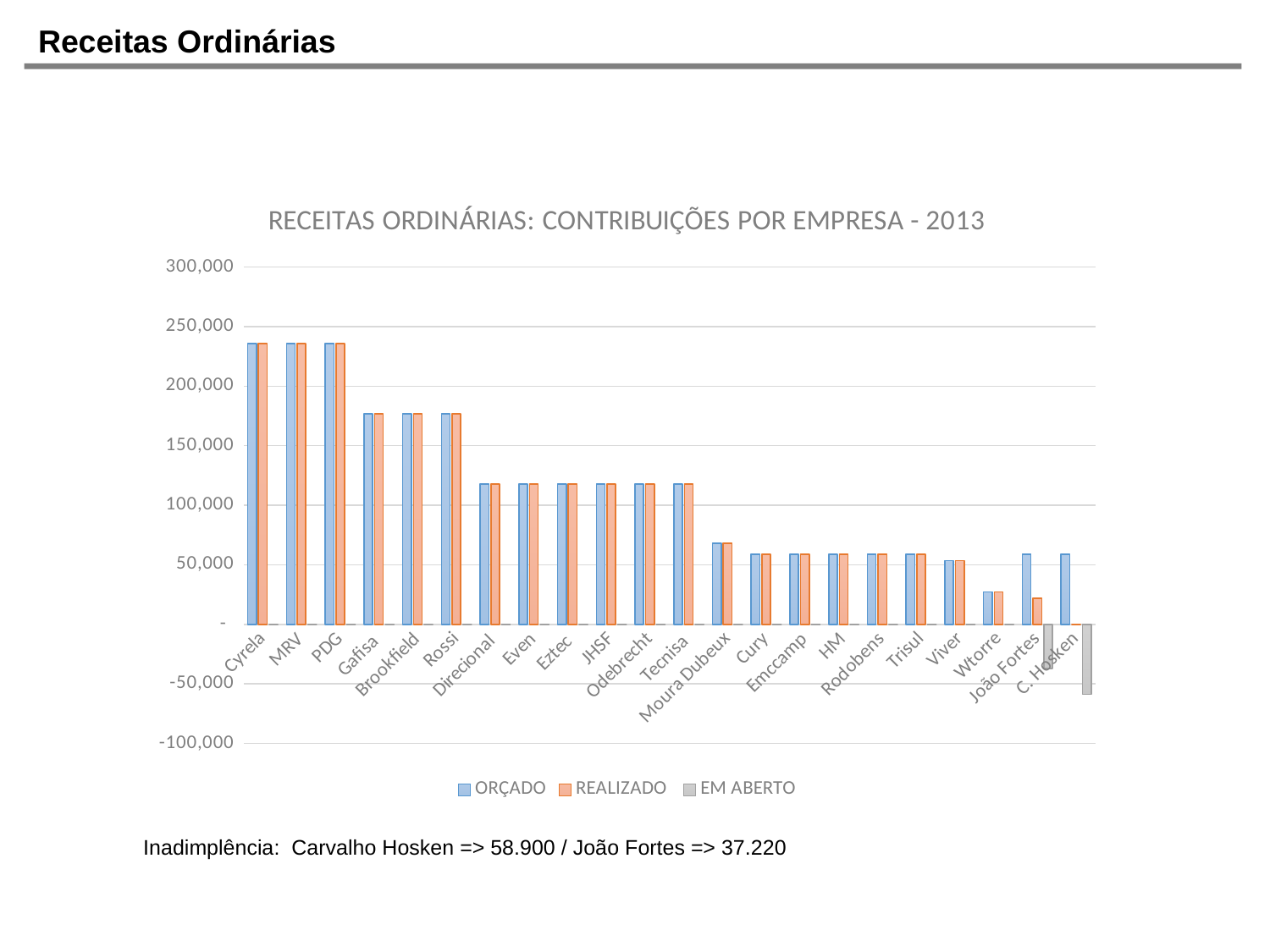

Receitas Ordinárias

### Chart: RECEITAS ORDINÁRIAS: CONTRIBUIÇÕES POR EMPRESA - 2013

| Category | ORÇADO | REALIZADO  | EM ABERTO |
|---|---|---|---|
| Cyrela | 235600.0 | 235600.0 | 0.0 |
| MRV | 235600.0 | 235600.0 | 0.0 |
| PDG | 235600.0 | 235600.0 | 0.0 |
| Gafisa  | 176732.52000000002 | 176732.52000000002 | 0.0 |
| Brookfield | 176700.0 | 176700.0 | 0.0 |
| Rossi | 176700.0 | 176700.0 | 0.0 |
| Direcional  | 117800.0 | 117800.0 | 0.0 |
| Even | 117800.0 | 117800.0 | 0.0 |
| Eztec  | 117800.0 | 117800.0 | 0.0 |
| JHSF | 117800.0 | 117800.0 | 0.0 |
| Odebrecht | 117800.0 | 117800.0 | 0.0 |
| Tecnisa  | 117800.0 | 117800.0 | 0.0 |
| Moura Dubeux | 68170.0 | 68170.0 | 0.0 |
| Cury | 58900.0 | 58900.0 | 0.0 |
| Emccamp | 58900.0 | 58900.0 | 0.0 |
| HM | 58900.0 | 58900.0 | 0.0 |
| Rodobens | 58900.0 | 58900.0 | 0.0 |
| Trisul | 58900.0 | 58900.0 | 0.0 |
| Viver | 53480.0 | 53480.0 | 0.0 |
| Wtorre | 27100.0 | 27100.0 | 0.0 |
| João Fortes | 58900.0 | 21680.0 | -37220.0 |
| C. Hosken | 58900.0 | 0.0 | -58900.0 |
Inadimplência:  Carvalho Hosken => 58.900 / João Fortes => 37.220